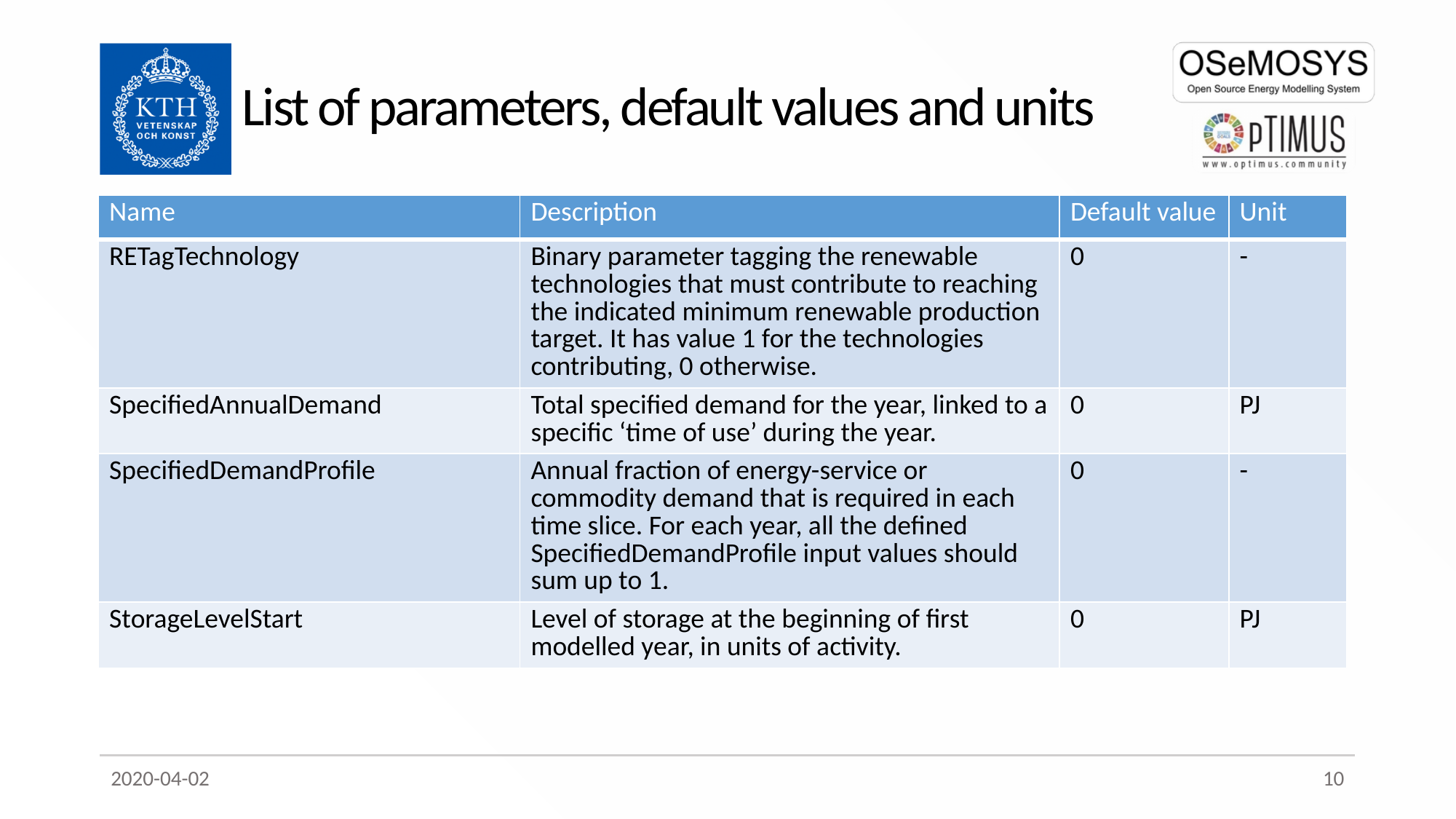

# List of parameters, default values and units
| Name | Description | Default value | Unit |
| --- | --- | --- | --- |
| RETagTechnology | Binary parameter tagging the renewable technologies that must contribute to reaching the indicated minimum renewable production target. It has value 1 for the technologies contributing, 0 otherwise. | 0 | - |
| SpecifiedAnnualDemand | Total specified demand for the year, linked to a specific ‘time of use’ during the year. | 0 | PJ |
| SpecifiedDemandProfile | Annual fraction of energy-service or commodity demand that is required in each time slice. For each year, all the defined SpecifiedDemandProfile input values should sum up to 1. | 0 | - |
| StorageLevelStart | Level of storage at the beginning of first modelled year, in units of activity. | 0 | PJ |
2020-04-02

10